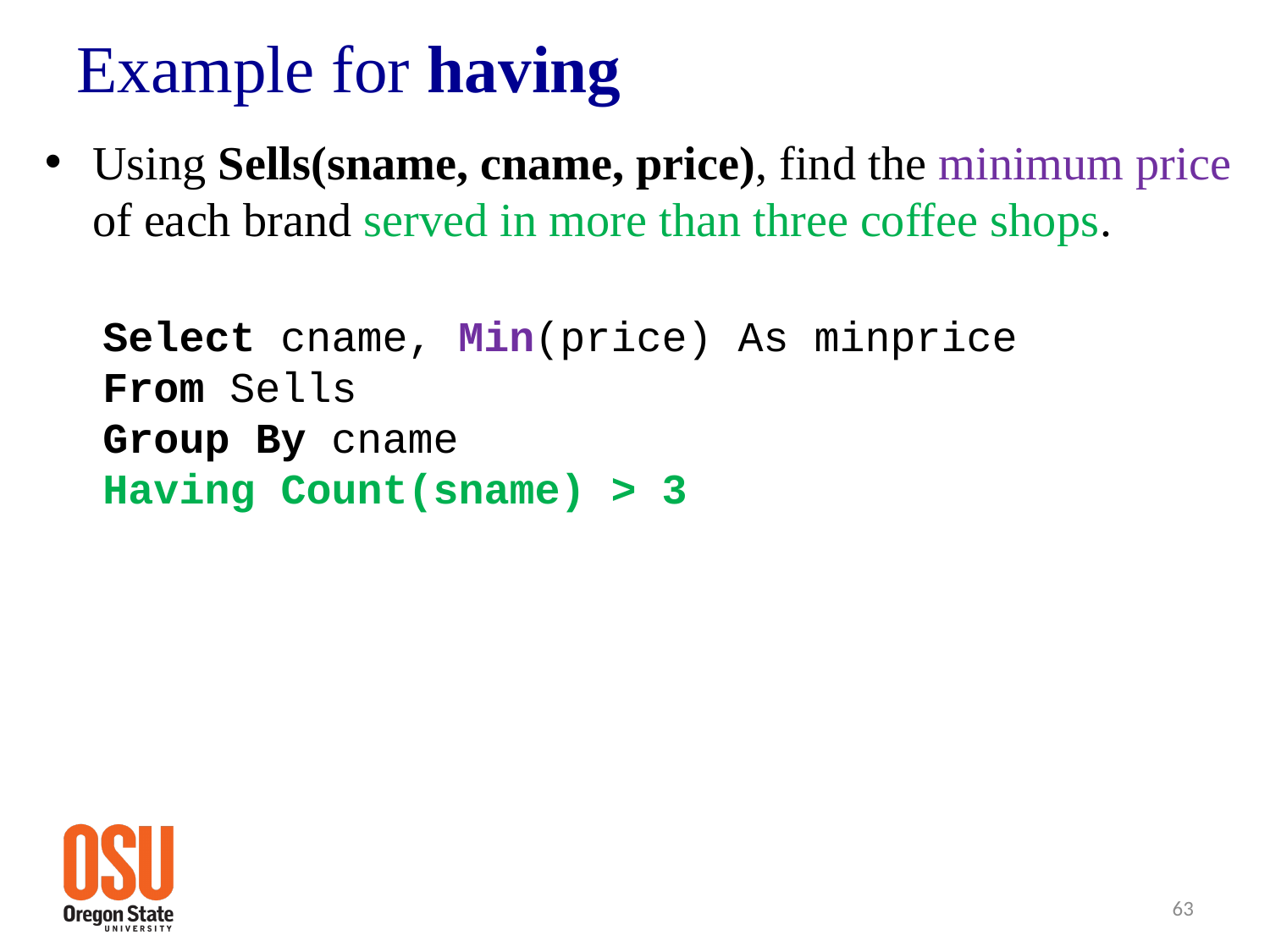

# Example for having
Using Sells(sname, cname, price), find the minimum price of each brand served in more than three coffee shops.

Select cname, Min(price) As minprice
From Sells
Group By cname
Having Count(sname) > 3
63